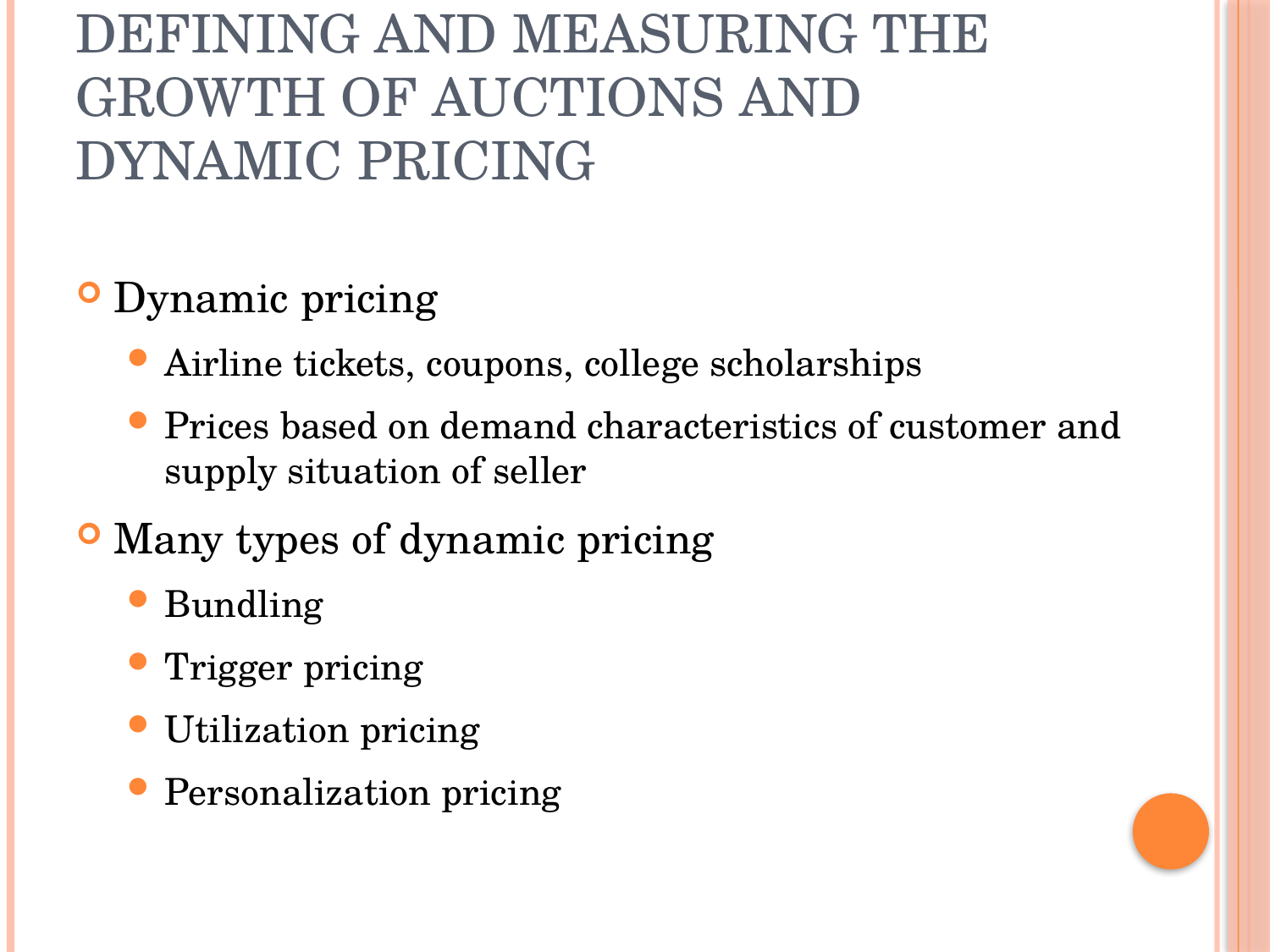

# Defining and Measuring the Growth of Auctions and Dynamic Pricing
Dynamic pricing
Airline tickets, coupons, college scholarships
Prices based on demand characteristics of customer and supply situation of seller
Many types of dynamic pricing
Bundling
Trigger pricing
Utilization pricing
Personalization pricing